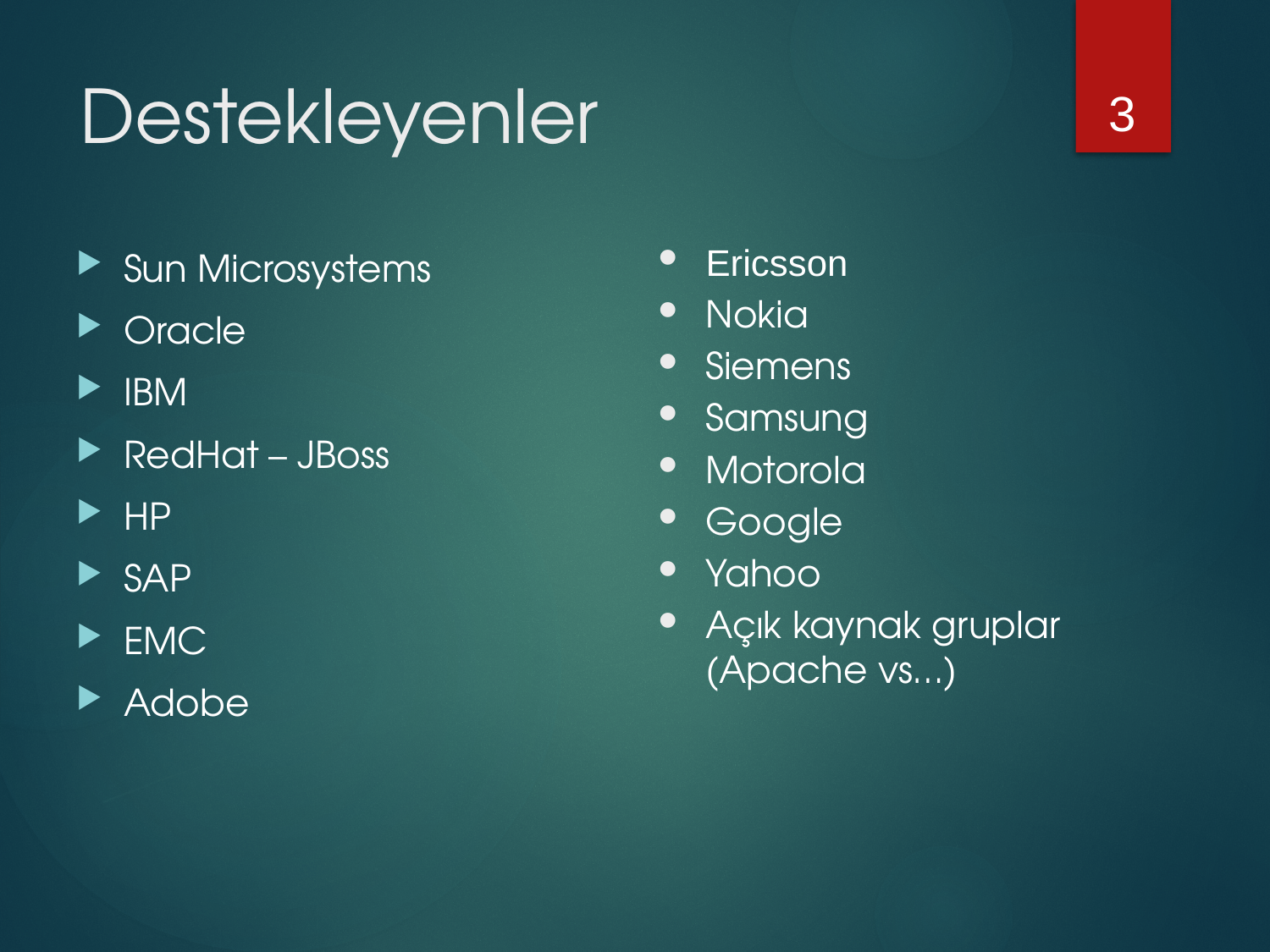

3
# Destekleyenler
Ericsson
Nokia
Siemens
Samsung
Motorola
Google
Yahoo
Açık kaynak gruplar (Apache vs…)

Sun Microsystems
Oracle
IBM
RedHat – JBoss
HP
SAP
EMC
Adobe